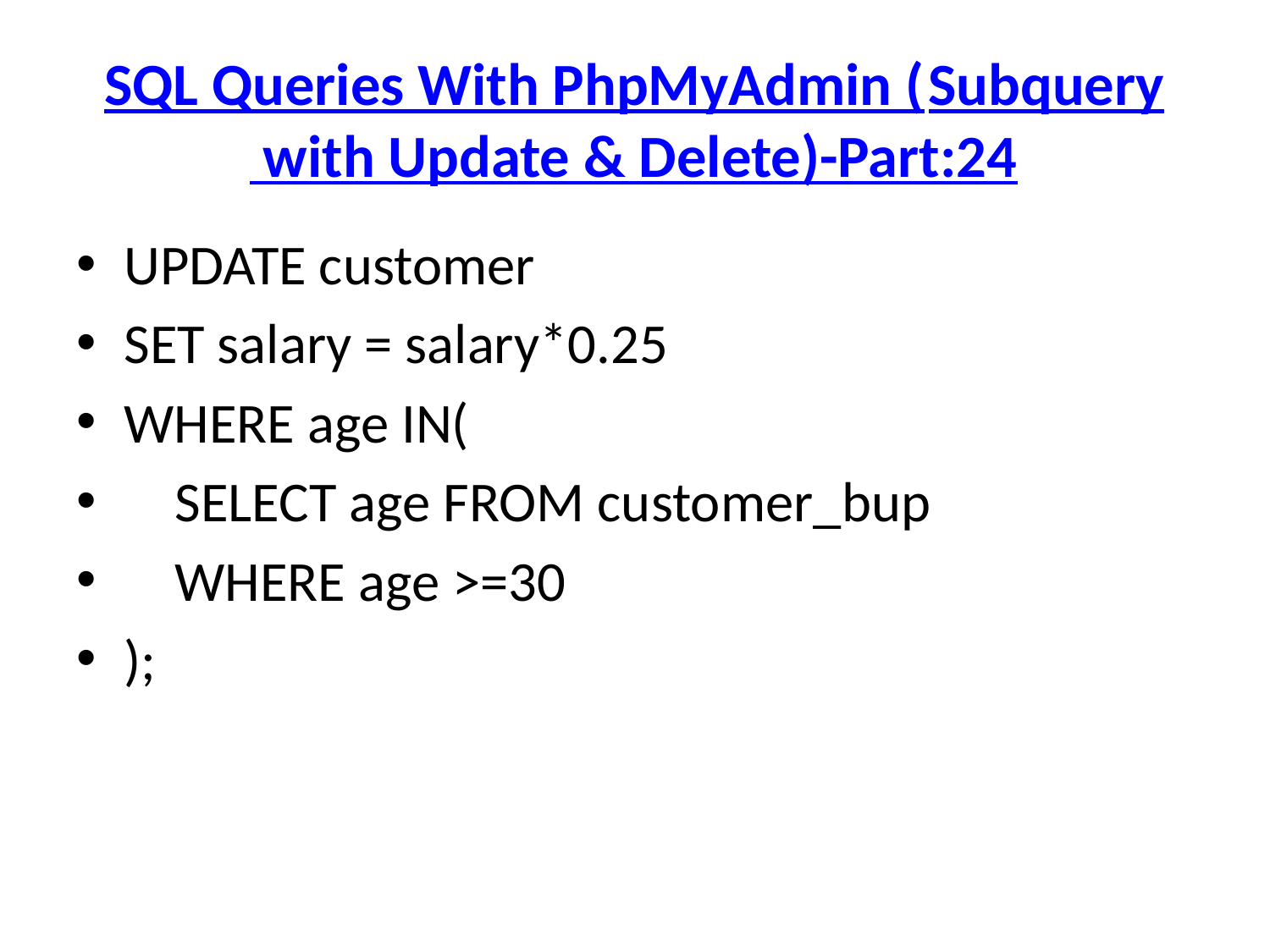

# SQL Queries With PhpMyAdmin (Subquery with Update & Delete)-Part:24
UPDATE customer
SET salary = salary*0.25
WHERE age IN(
    SELECT age FROM customer_bup
    WHERE age >=30
);